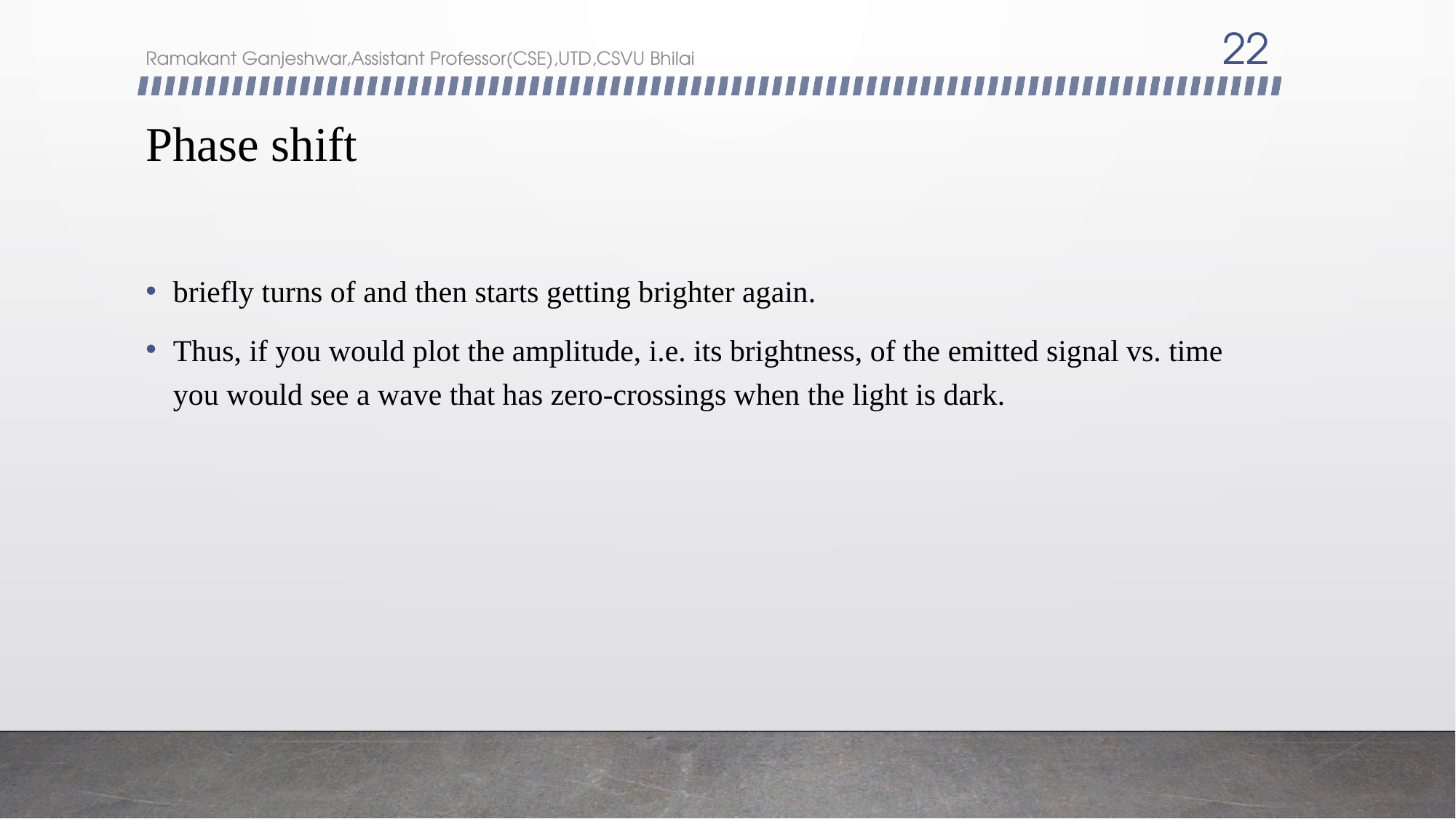

22
Ramakant Ganjeshwar,Assistant Professor(CSE),UTD,CSVU Bhilai
# Phase shift
briefly turns of and then starts getting brighter again.
Thus, if you would plot the amplitude, i.e. its brightness, of the emitted signal vs. time you would see a wave that has zero-crossings when the light is dark.